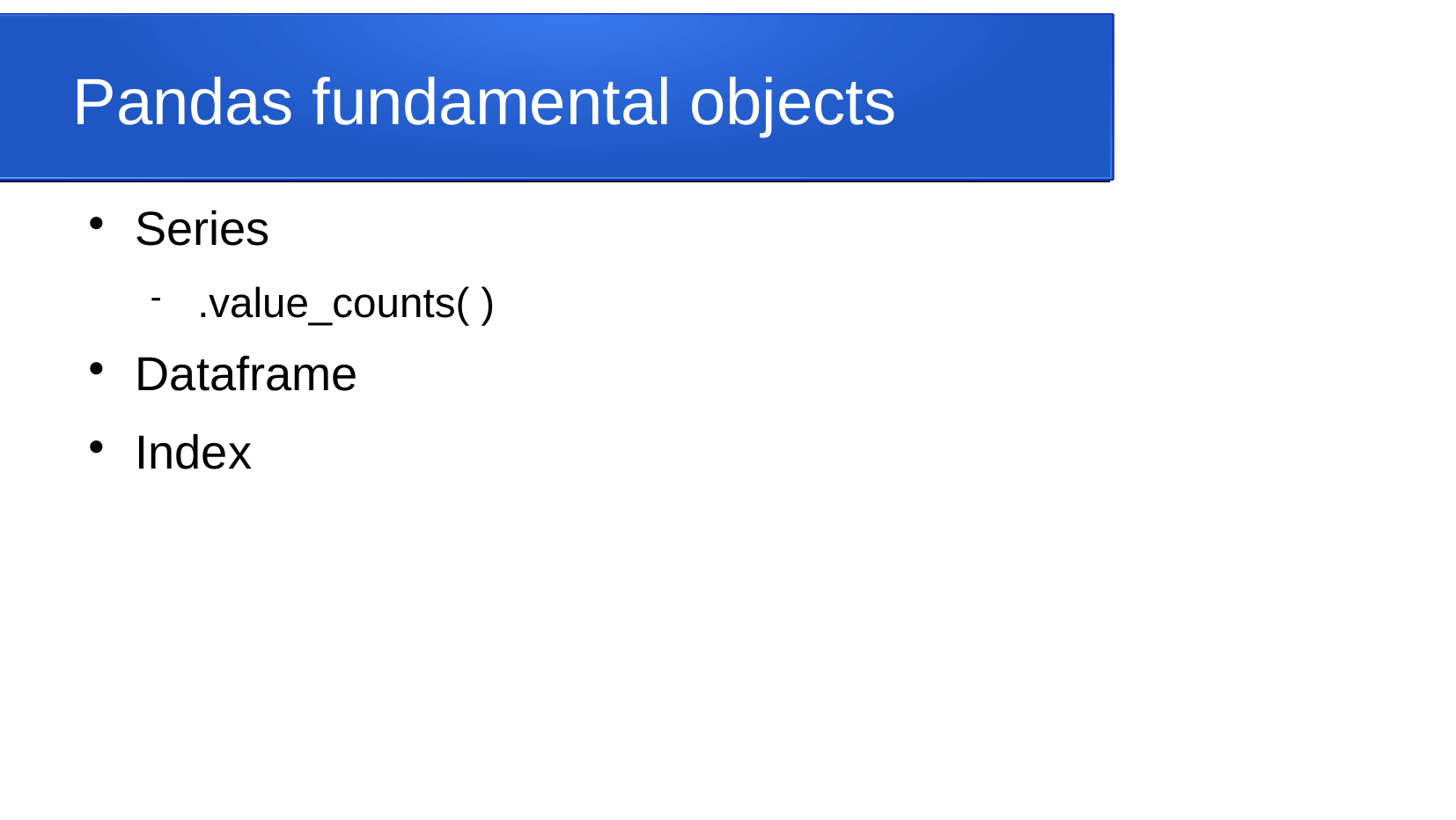

Pandas fundamental objects
Series
.value_counts( )
Dataframe
Index